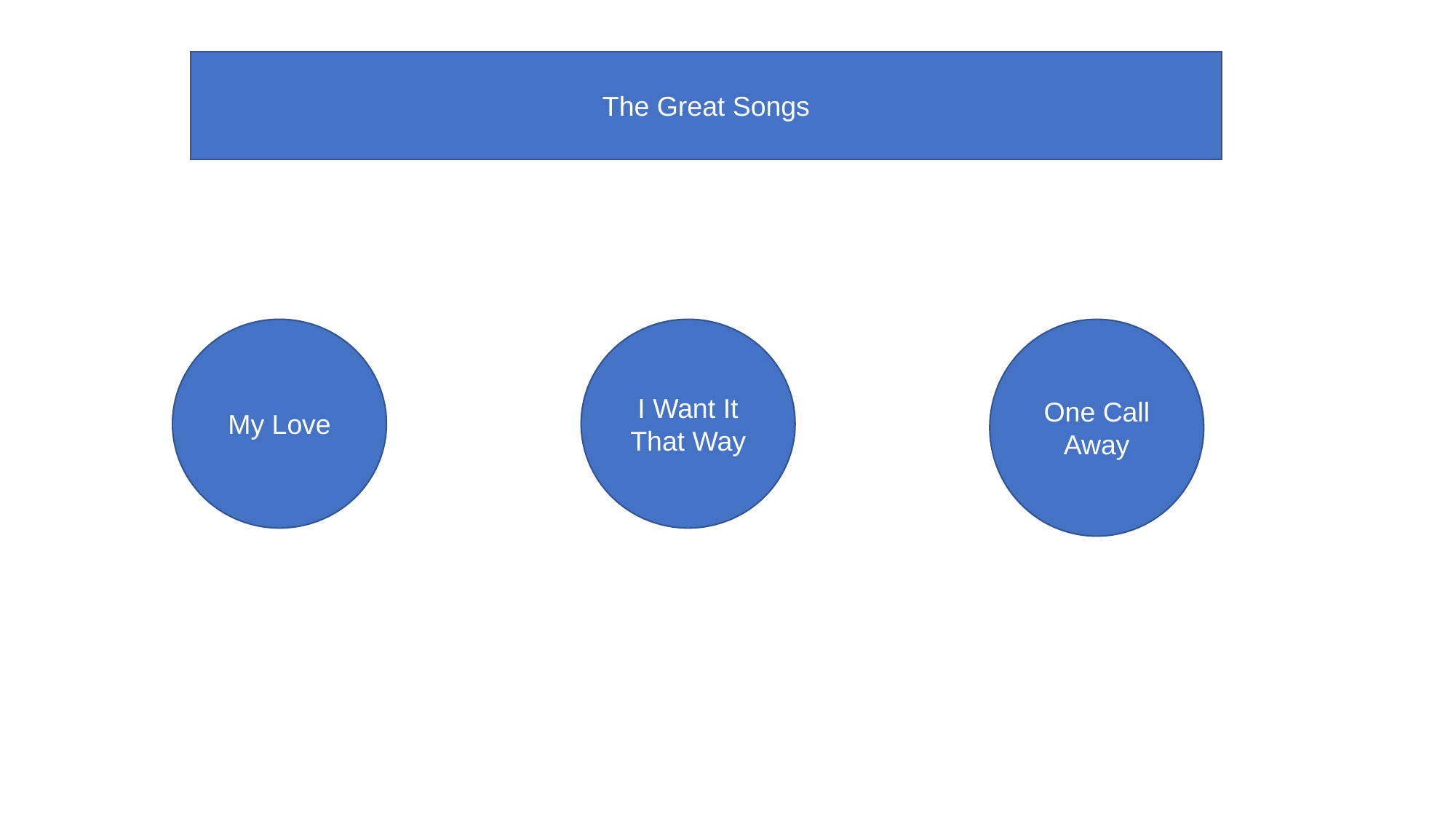

The Great Songs
My Love
I Want It That Way
One Call Away